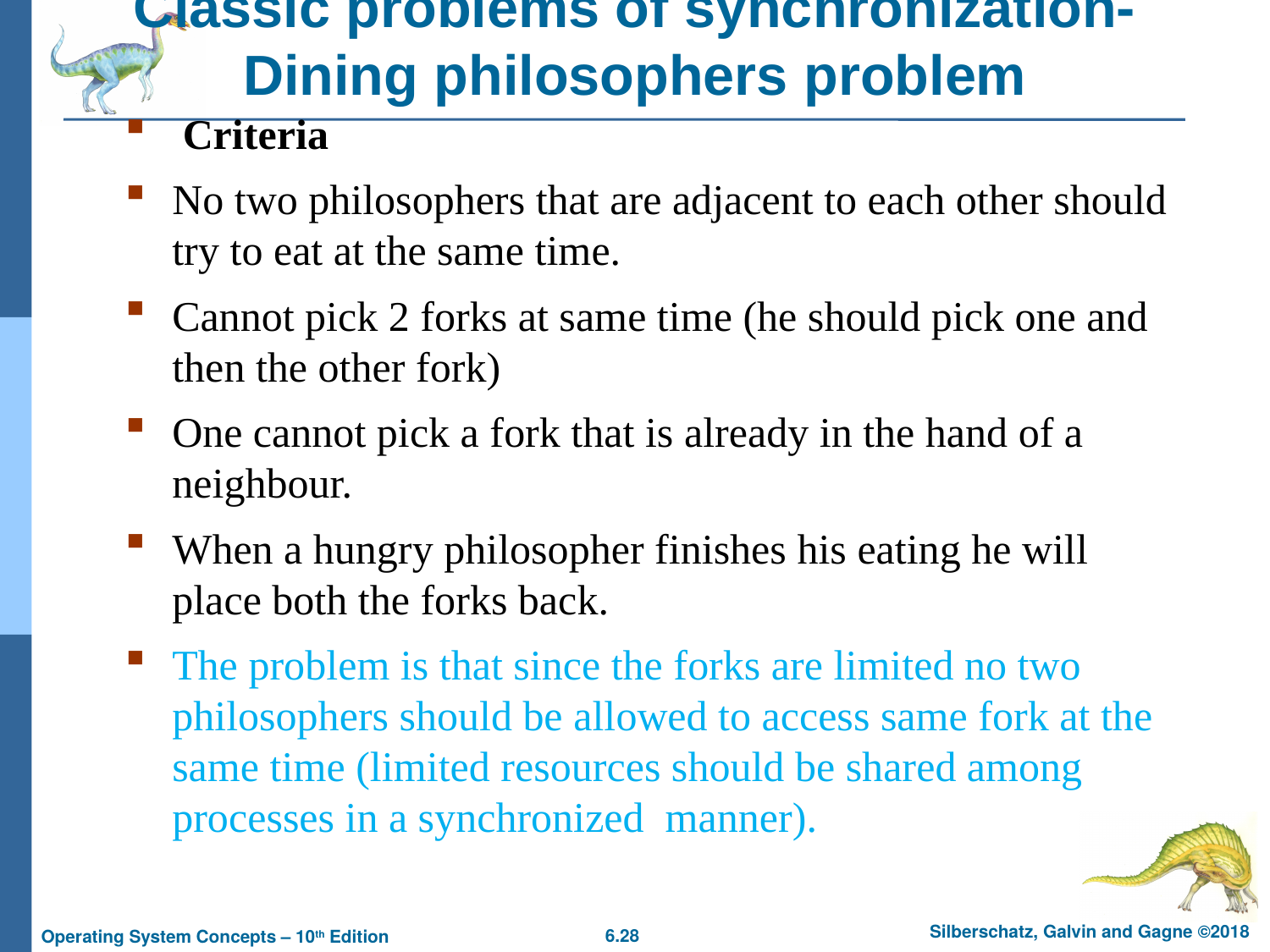

# Classic problems of synchronization- Dining philosophers problem
 Criteria
No two philosophers that are adjacent to each other should try to eat at the same time.
Cannot pick 2 forks at same time (he should pick one and then the other fork)
One cannot pick a fork that is already in the hand of a neighbour.
When a hungry philosopher finishes his eating he will place both the forks back.
The problem is that since the forks are limited no two philosophers should be allowed to access same fork at the same time (limited resources should be shared among processes in a synchronized  manner).